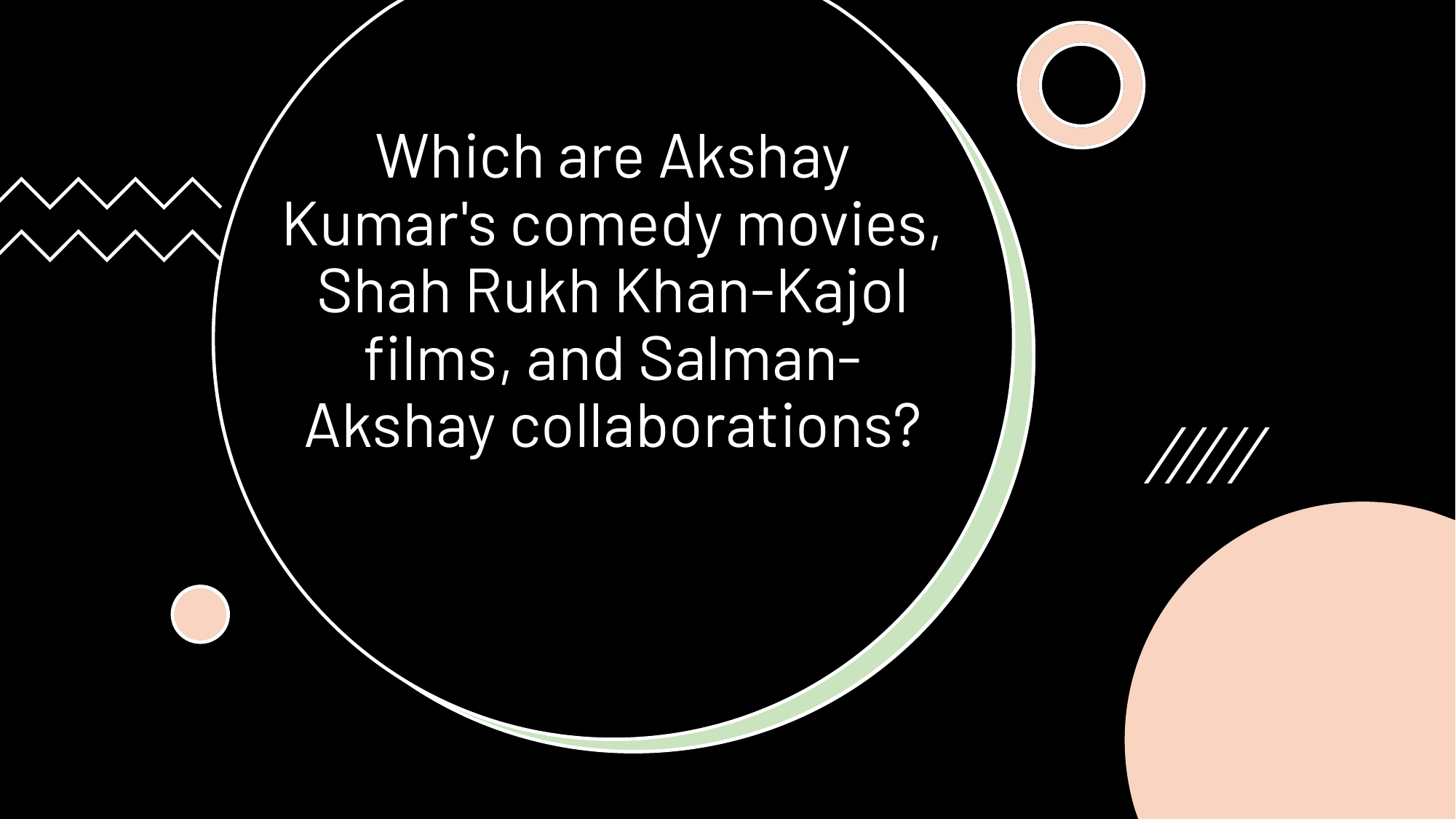

# Which are Akshay Kumar's comedy movies, Shah Rukh Khan-Kajol films, and Salman-Akshay collaborations?